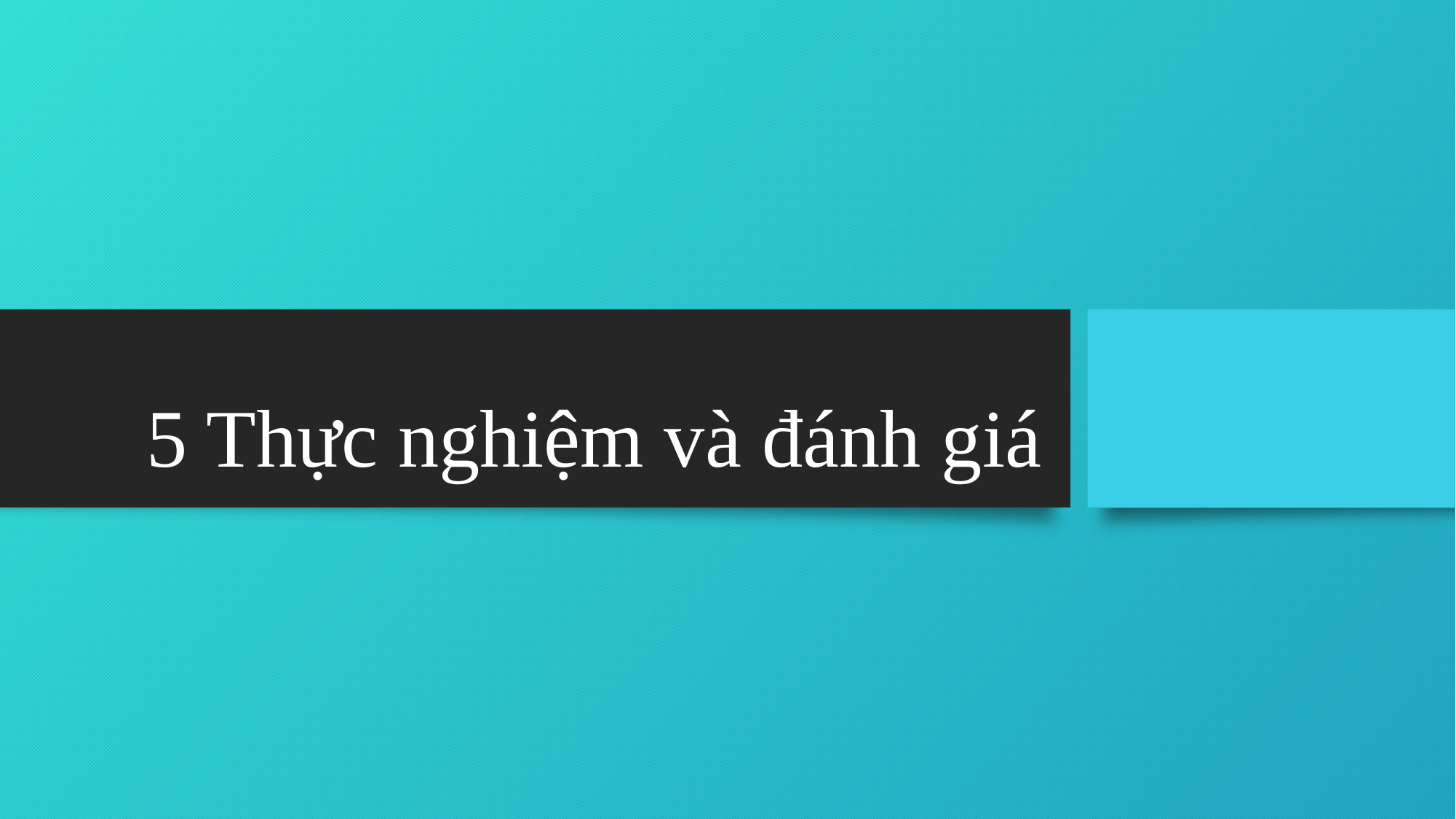

# 5 Thực nghiệm và đánh giá